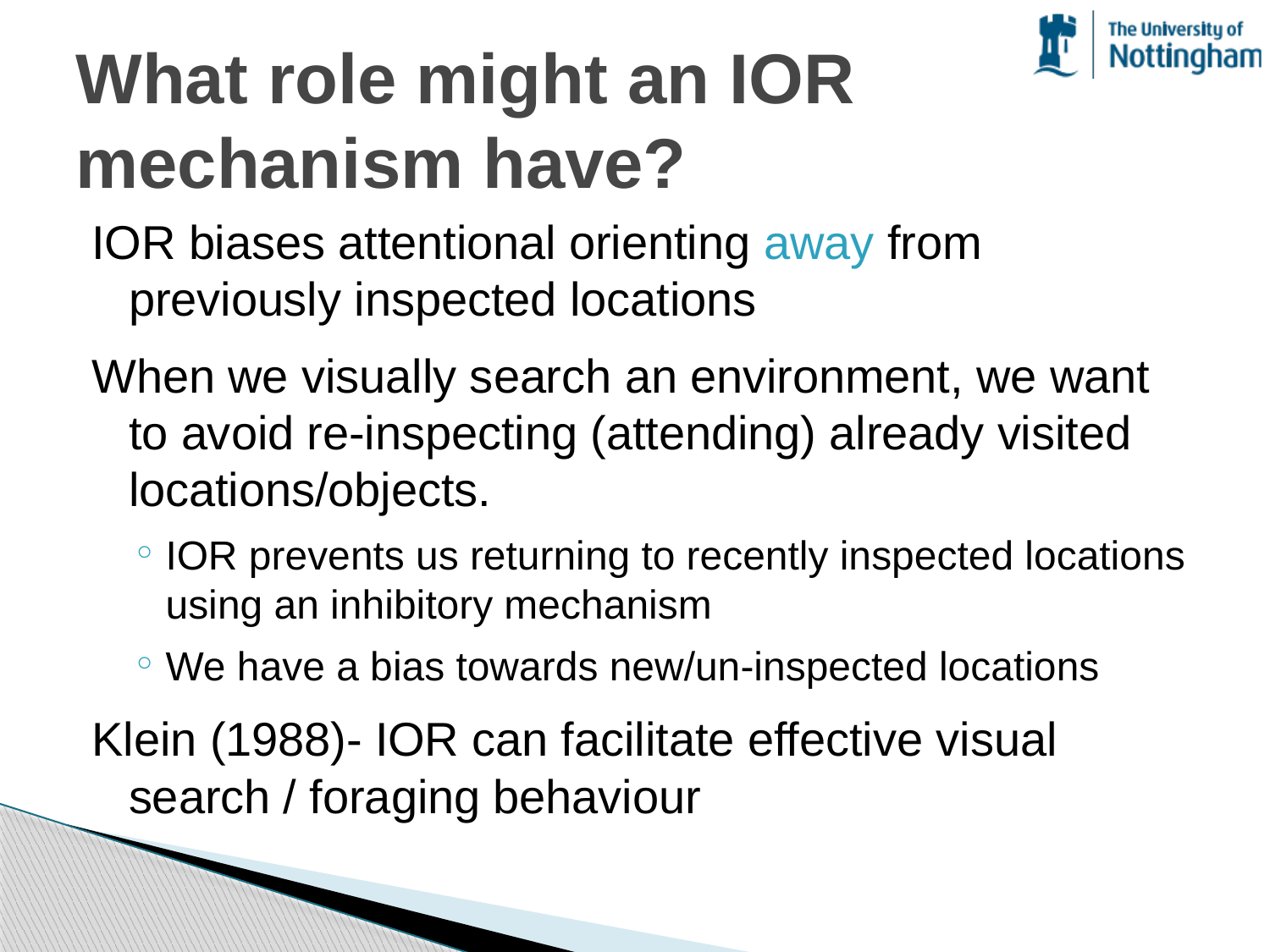

# What role might an IOR mechanism have?
IOR biases attentional orienting away from previously inspected locations
When we visually search an environment, we want to avoid re-inspecting (attending) already visited locations/objects.
IOR prevents us returning to recently inspected locations using an inhibitory mechanism
We have a bias towards new/un-inspected locations
Klein (1988)- IOR can facilitate effective visual search / foraging behaviour